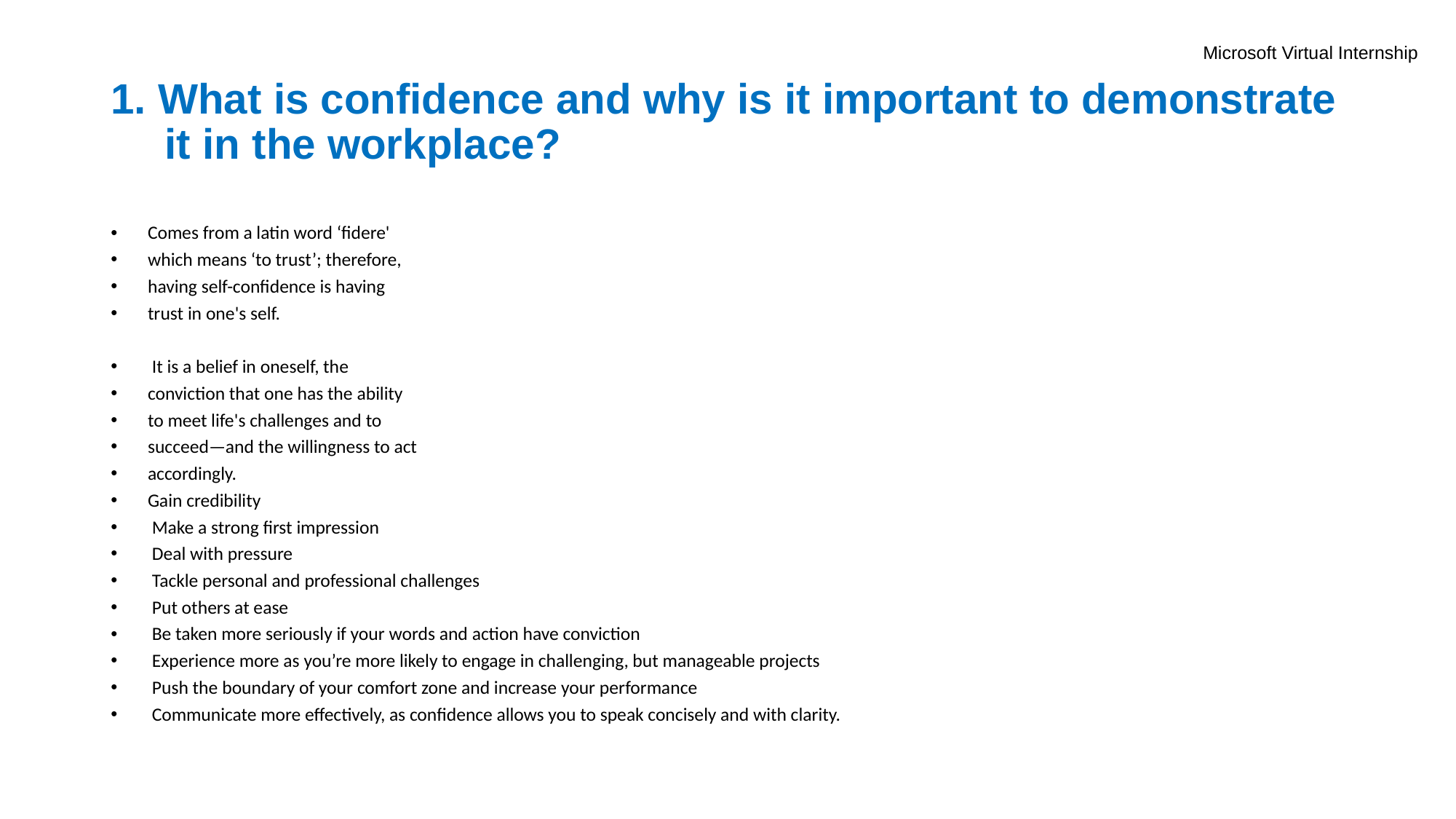

Microsoft Virtual Internship
# 1. What is confidence and why is it important to demonstrate it in the workplace?
Comes from a latin word ‘fidere'
which means ‘to trust’; therefore,
having self-confidence is having
trust in one's self.

 It is a belief in oneself, the
conviction that one has the ability
to meet life's challenges and to
succeed—and the willingness to act
accordingly.
Gain credibility
 Make a strong first impression
 Deal with pressure
 Tackle personal and professional challenges
 Put others at ease
 Be taken more seriously if your words and action have conviction
 Experience more as you’re more likely to engage in challenging, but manageable projects
 Push the boundary of your comfort zone and increase your performance
 Communicate more effectively, as confidence allows you to speak concisely and with clarity.